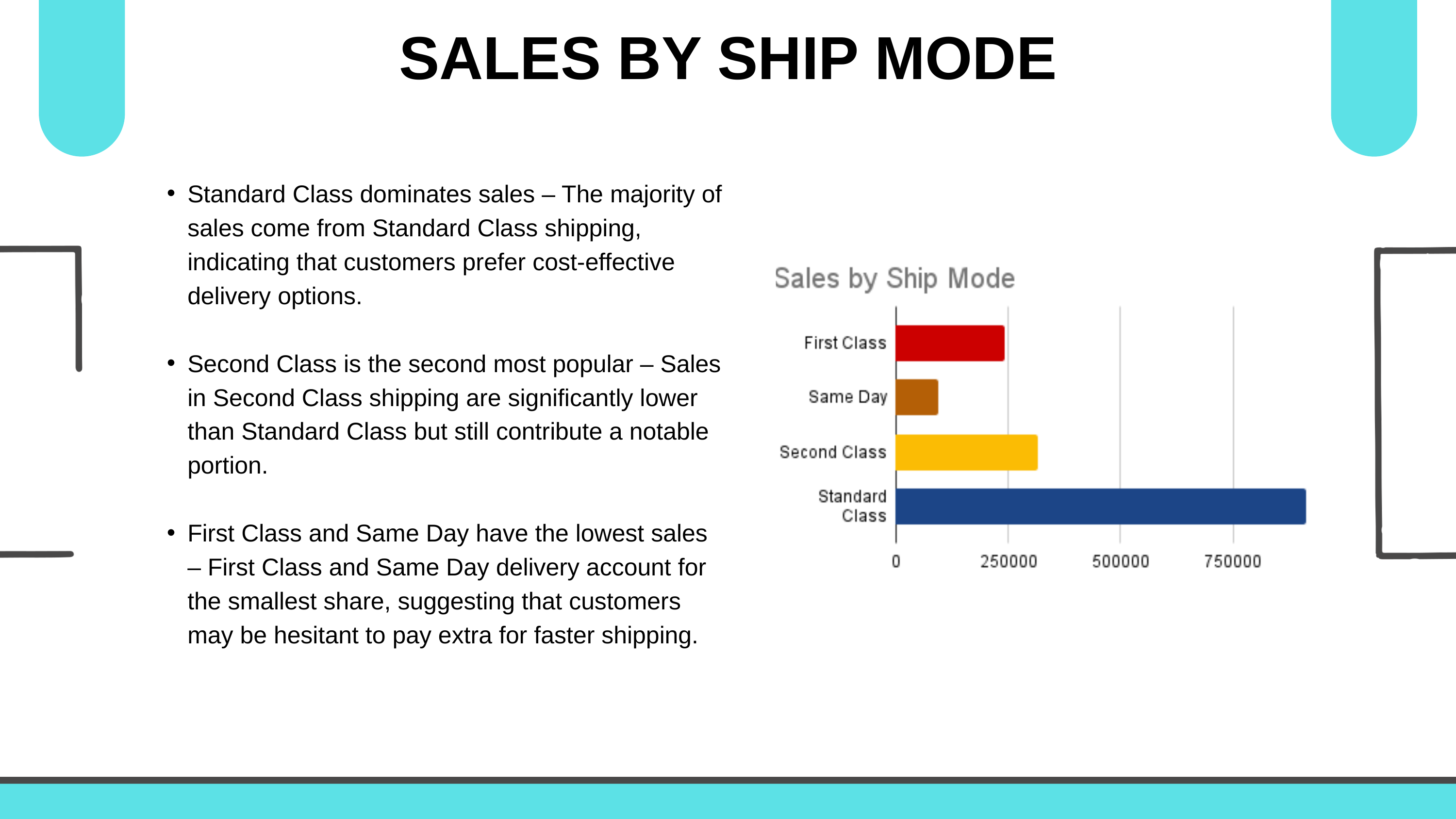

SALES BY SHIP MODE
Standard Class dominates sales – The majority of sales come from Standard Class shipping, indicating that customers prefer cost-effective delivery options.

Second Class is the second most popular – Sales in Second Class shipping are significantly lower than Standard Class but still contribute a notable portion.

First Class and Same Day have the lowest sales – First Class and Same Day delivery account for the smallest share, suggesting that customers may be hesitant to pay extra for faster shipping.